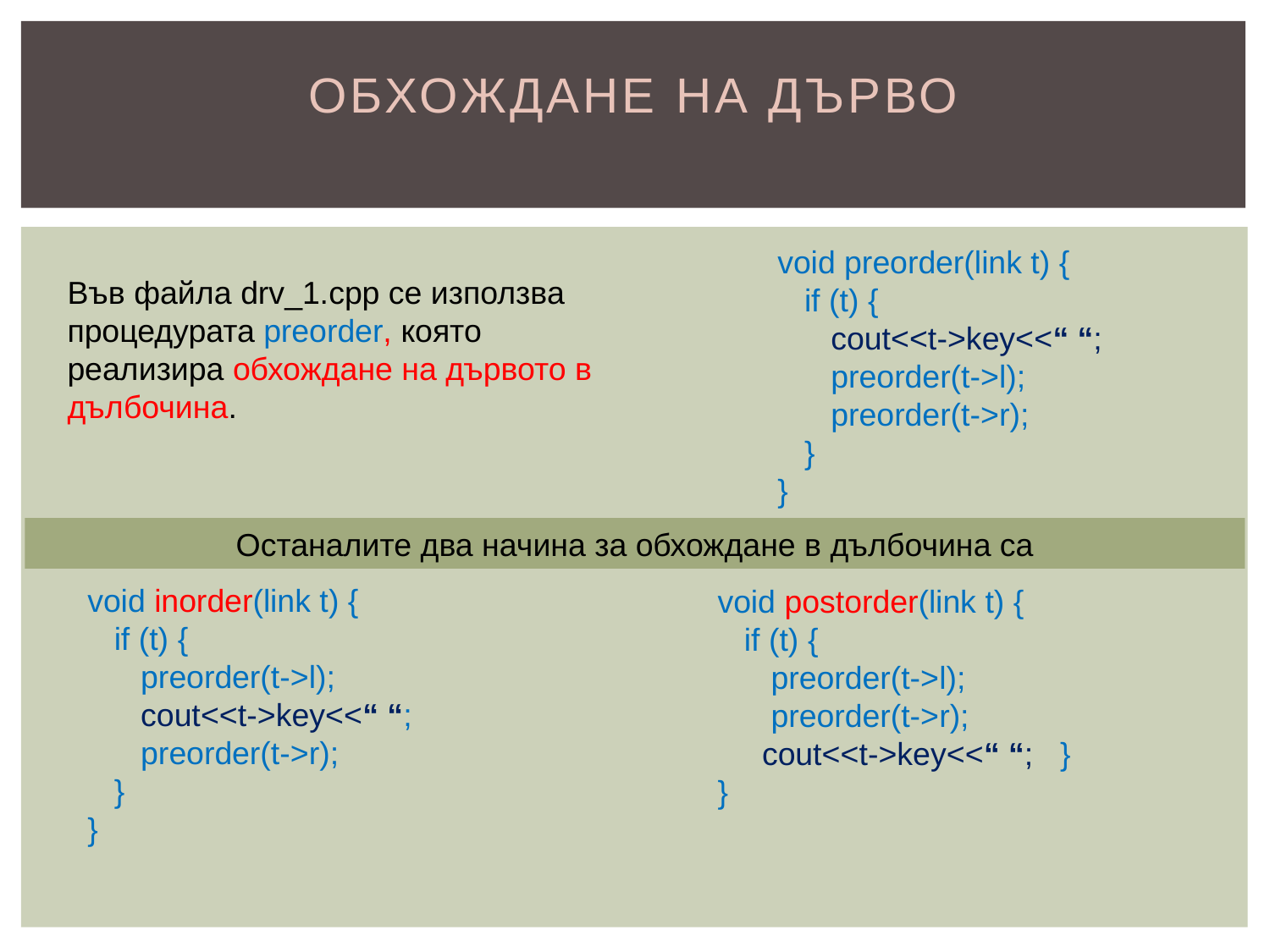

# Обхождане на дърво
void preorder(link t) {
   if (t) {
      cout<<t->key<<“ “;
      preorder(t->l);
      preorder(t->r);
   }
}
Във файла drv_1.cpp се използва процедурата preorder, която реализира обхождане на дървото в дълбочина.
Останалите два начина за обхождане в дълбочина са
void inorder(link t) {
   if (t) {
      preorder(t->l);
      cout<<t->key<<“ “;
      preorder(t->r);
   }
}
void postorder(link t) {
   if (t) {
      preorder(t->l);
      preorder(t->r);
     cout<<t->key<<“ “;   }
}